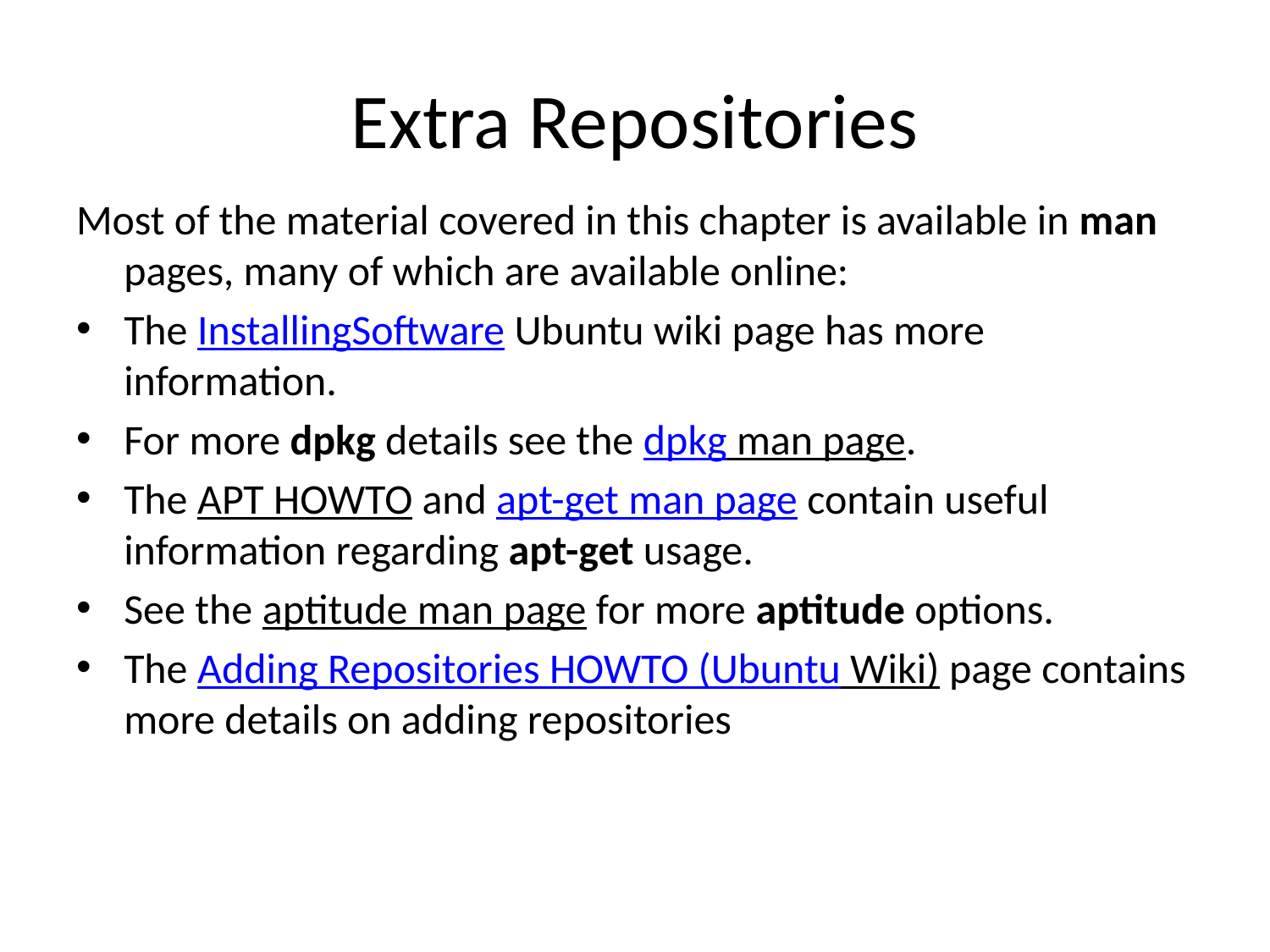

# Extra Repositories
Most of the material covered in this chapter is available in man pages, many of which are available online:
The InstallingSoftware Ubuntu wiki page has more information.
For more dpkg details see the dpkg man page.
The APT HOWTO and apt-get man page contain useful information regarding apt-get usage.
See the aptitude man page for more aptitude options.
The Adding Repositories HOWTO (Ubuntu Wiki) page contains more details on adding repositories